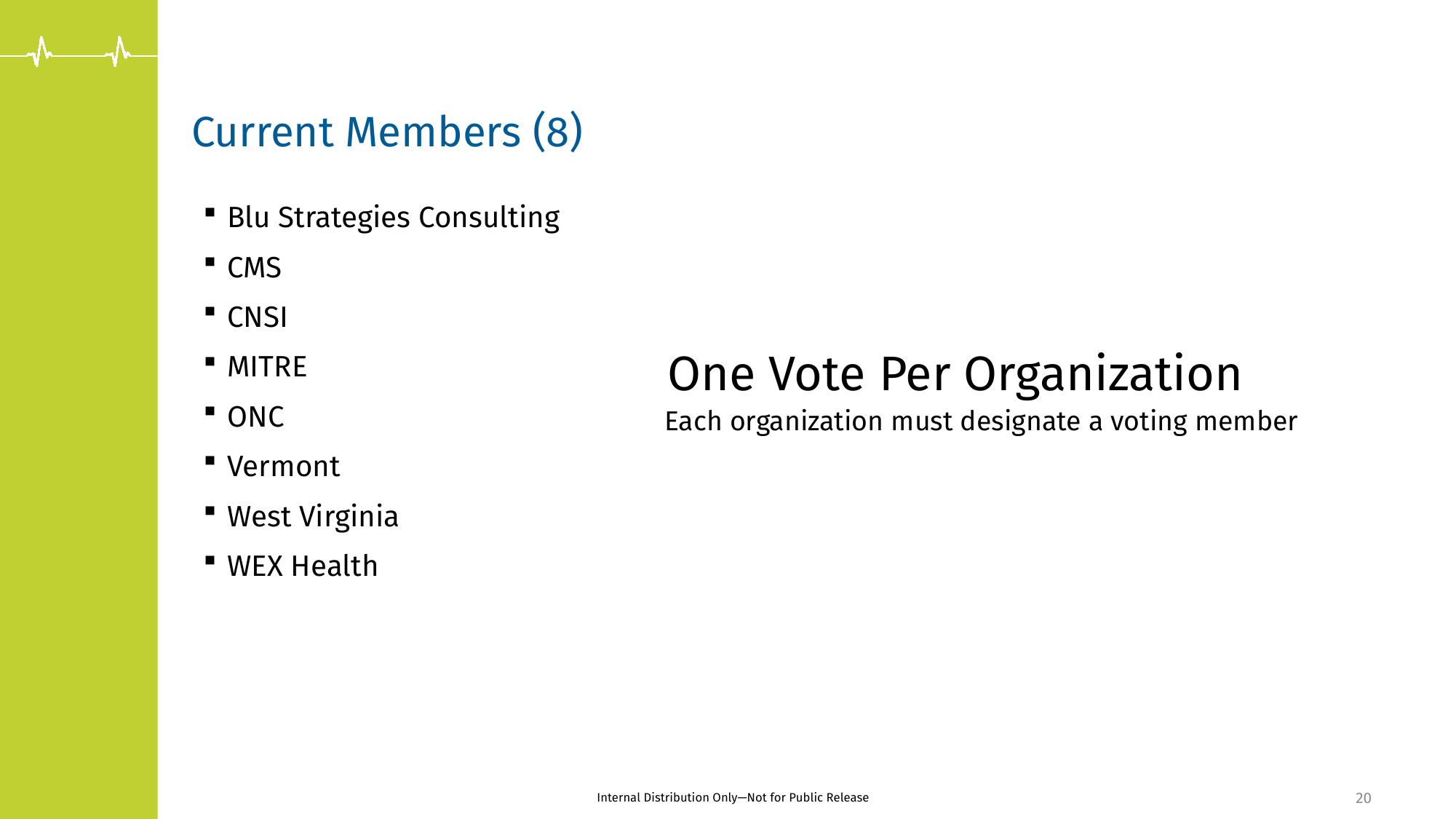

# Current Members (8)
Blu Strategies Consulting
CMS
CNSI
MITRE
ONC
Vermont
West Virginia
WEX Health

One Vote Per Organization
Each organization must designate a voting member
20